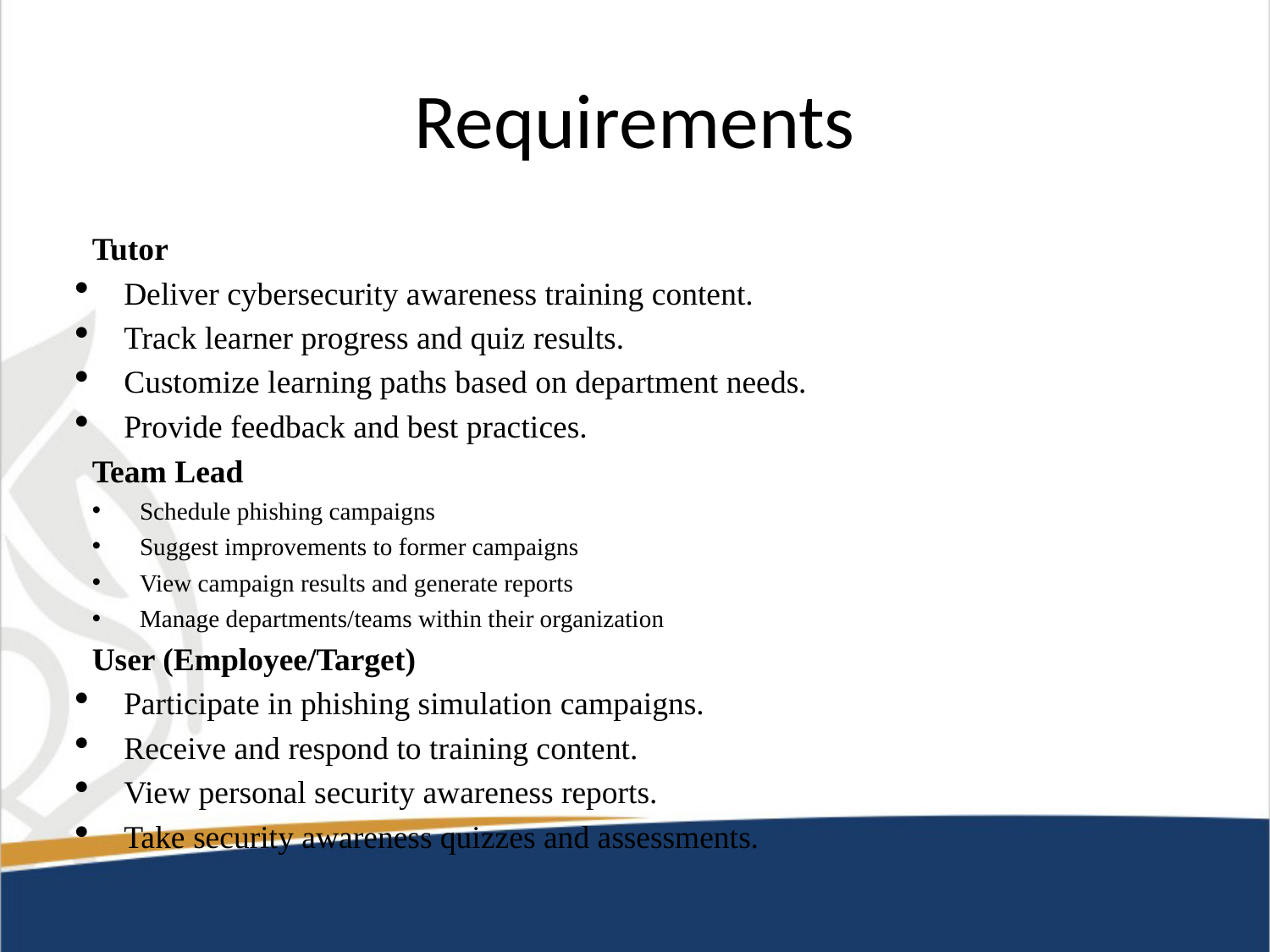

# Requirements
Tutor
Deliver cybersecurity awareness training content.
Track learner progress and quiz results.
Customize learning paths based on department needs.
Provide feedback and best practices.
Team Lead
Schedule phishing campaigns
Suggest improvements to former campaigns
View campaign results and generate reports
Manage departments/teams within their organization
User (Employee/Target)
Participate in phishing simulation campaigns.
Receive and respond to training content.
View personal security awareness reports.
Take security awareness quizzes and assessments.